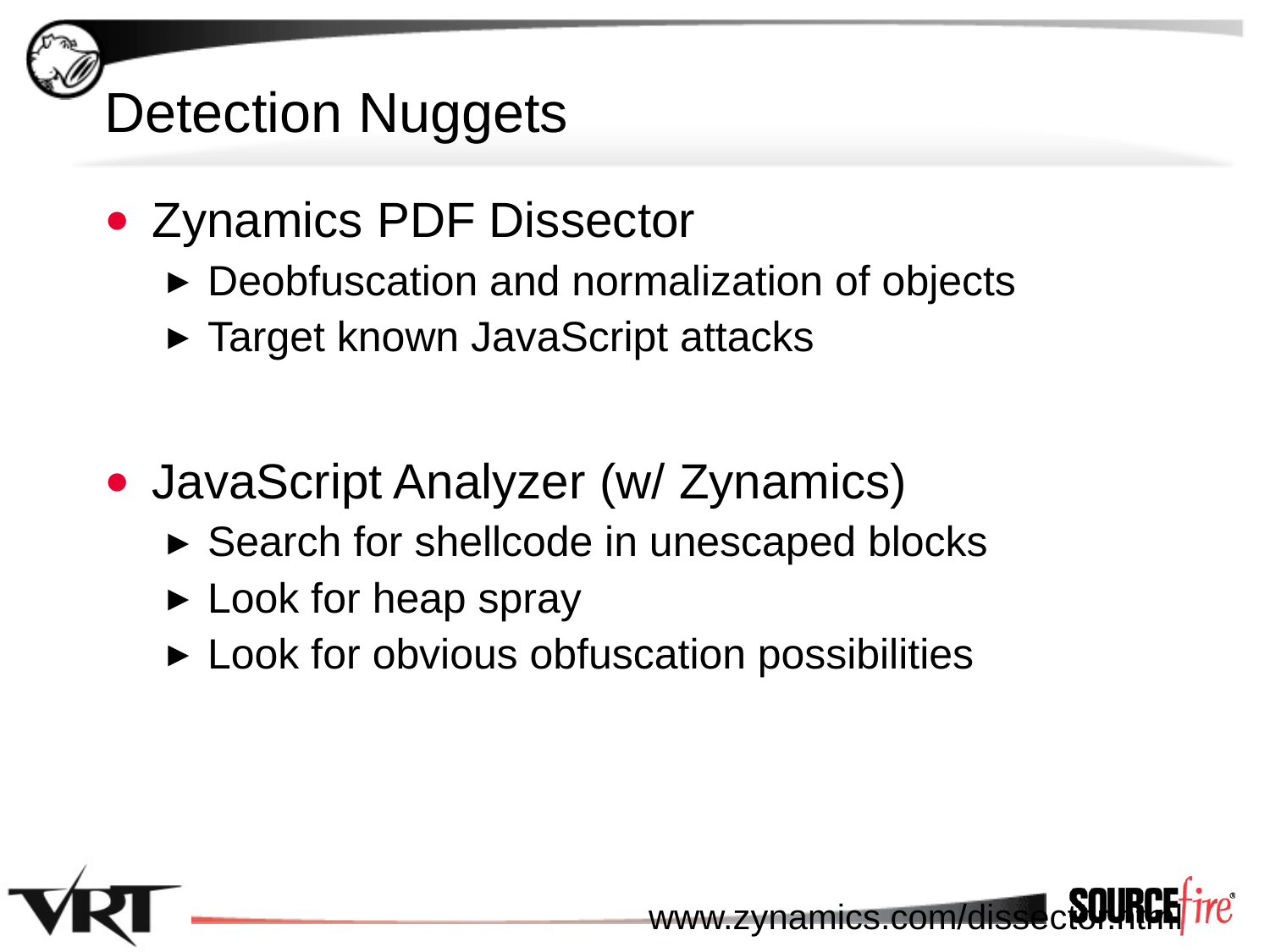

# Detection Nuggets
Zynamics PDF Dissector
Deobfuscation and normalization of objects
Target known JavaScript attacks

JavaScript Analyzer (w/ Zynamics)
Search for shellcode in unescaped blocks
Look for heap spray
Look for obvious obfuscation possibilities

www.zynamics.com/dissector.html